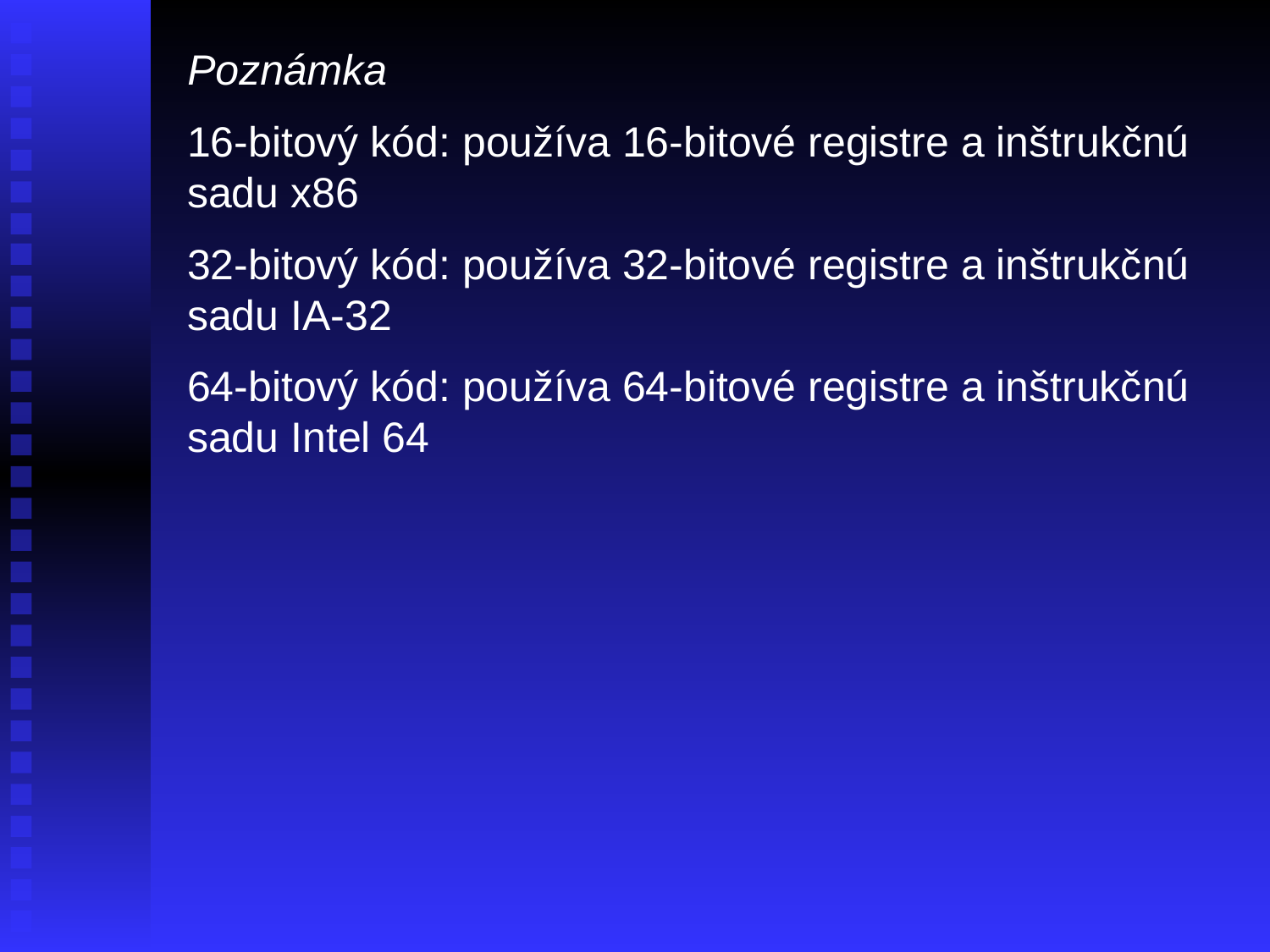

Poznámka
16-bitový kód: používa 16-bitové registre a inštrukčnú sadu x86
32-bitový kód: používa 32-bitové registre a inštrukčnú sadu IA-32
64-bitový kód: používa 64-bitové registre a inštrukčnú sadu Intel 64